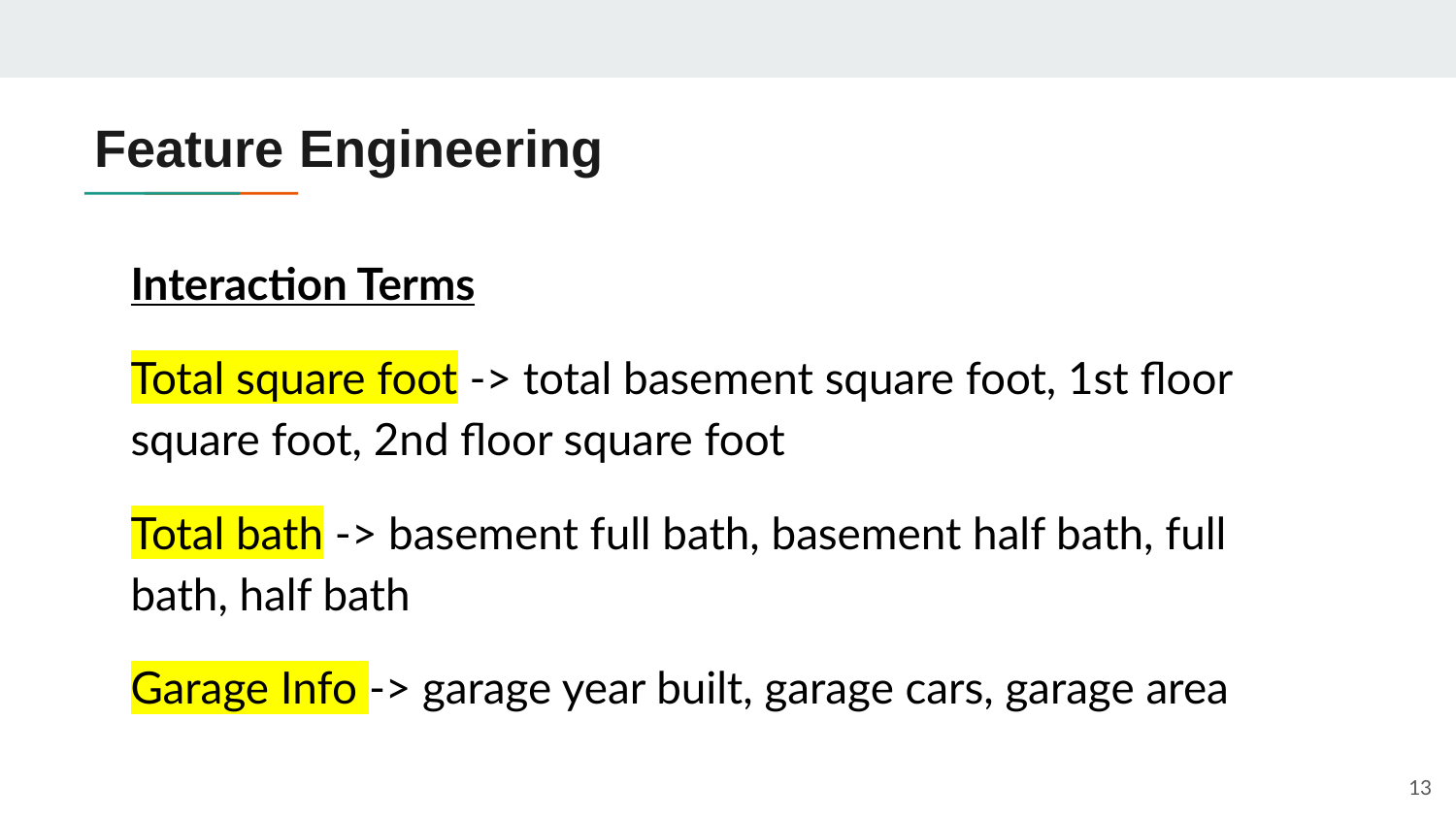

# Feature Engineering
Interaction Terms
Total square foot -> total basement square foot, 1st floor square foot, 2nd floor square foot
Total bath -> basement full bath, basement half bath, full bath, half bath
Garage Info -> garage year built, garage cars, garage area
13